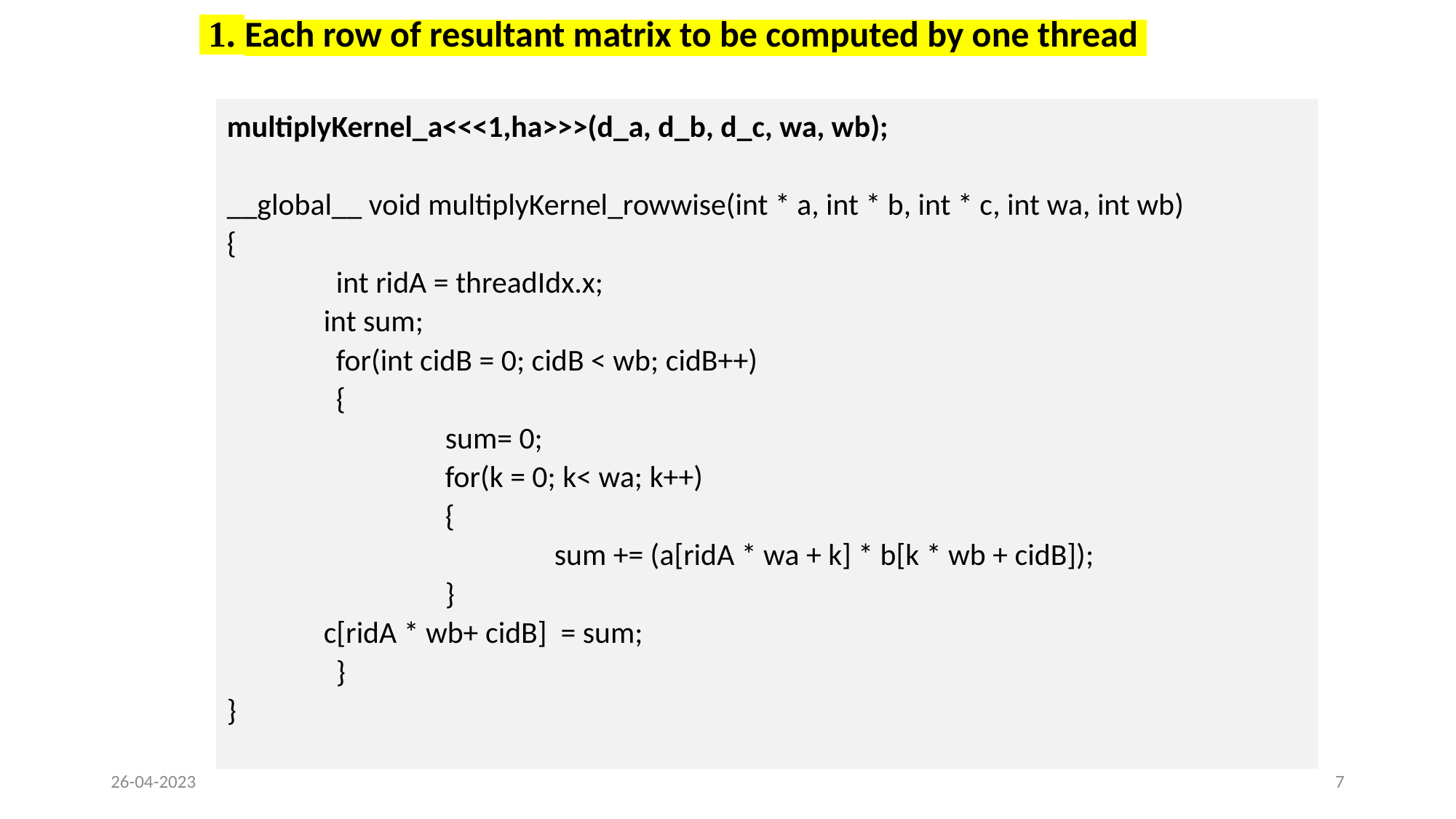

1. Each row of resultant matrix to be computed by one thread
multiplyKernel_a<<<1,ha>>>(d_a, d_b, d_c, wa, wb);

__global__ void multiplyKernel_rowwise(int * a, int * b, int * c, int wa, int wb)
{
	int ridA = threadIdx.x;
              int sum;
	for(int cidB = 0; cidB < wb; cidB++)
	{
		sum= 0;
		for(k = 0; k< wa; k++)
		{
			sum += (a[ridA * wa + k] * b[k * wb + cidB]);
		}
              c[ridA * wb+ cidB]  = sum;
	}
}

26-04-2023
7